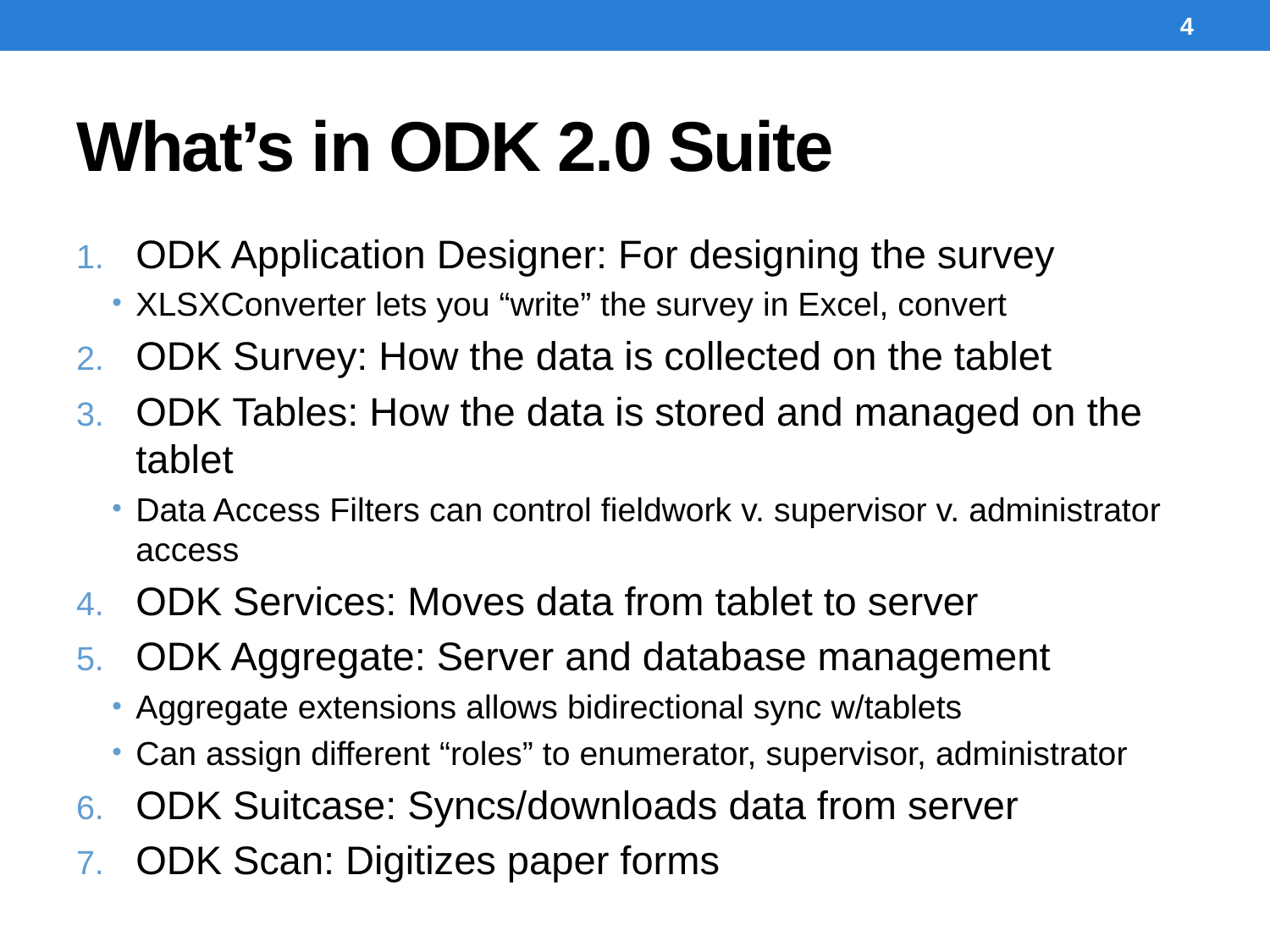

4
# What’s in ODK 2.0 Suite
ODK Application Designer: For designing the survey
XLSXConverter lets you “write” the survey in Excel, convert
ODK Survey: How the data is collected on the tablet
ODK Tables: How the data is stored and managed on the tablet
Data Access Filters can control fieldwork v. supervisor v. administrator access
ODK Services: Moves data from tablet to server
ODK Aggregate: Server and database management
Aggregate extensions allows bidirectional sync w/tablets
Can assign different “roles” to enumerator, supervisor, administrator
ODK Suitcase: Syncs/downloads data from server
ODK Scan: Digitizes paper forms